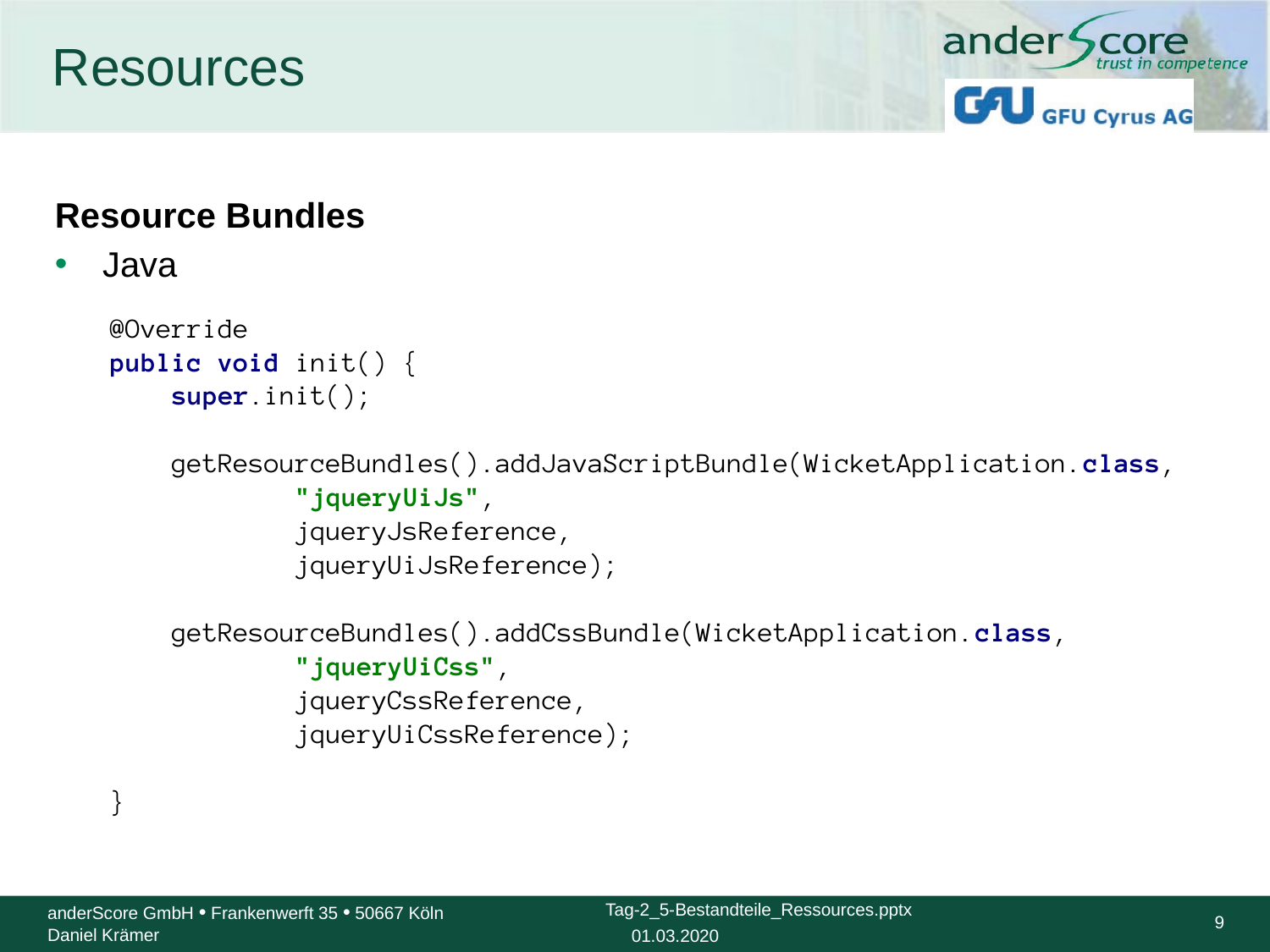

# Resources
Resource Bundles
Java

@Override
public void init() {
    super.init();
    getResourceBundles().addJavaScriptBundle(WicketApplication.class,
            "jqueryUiJs",
            jqueryJsReference,
            jqueryUiJsReference);
    getResourceBundles().addCssBundle(WicketApplication.class,
            "jqueryUiCss",
            jqueryCssReference,
            jqueryUiCssReference);
}